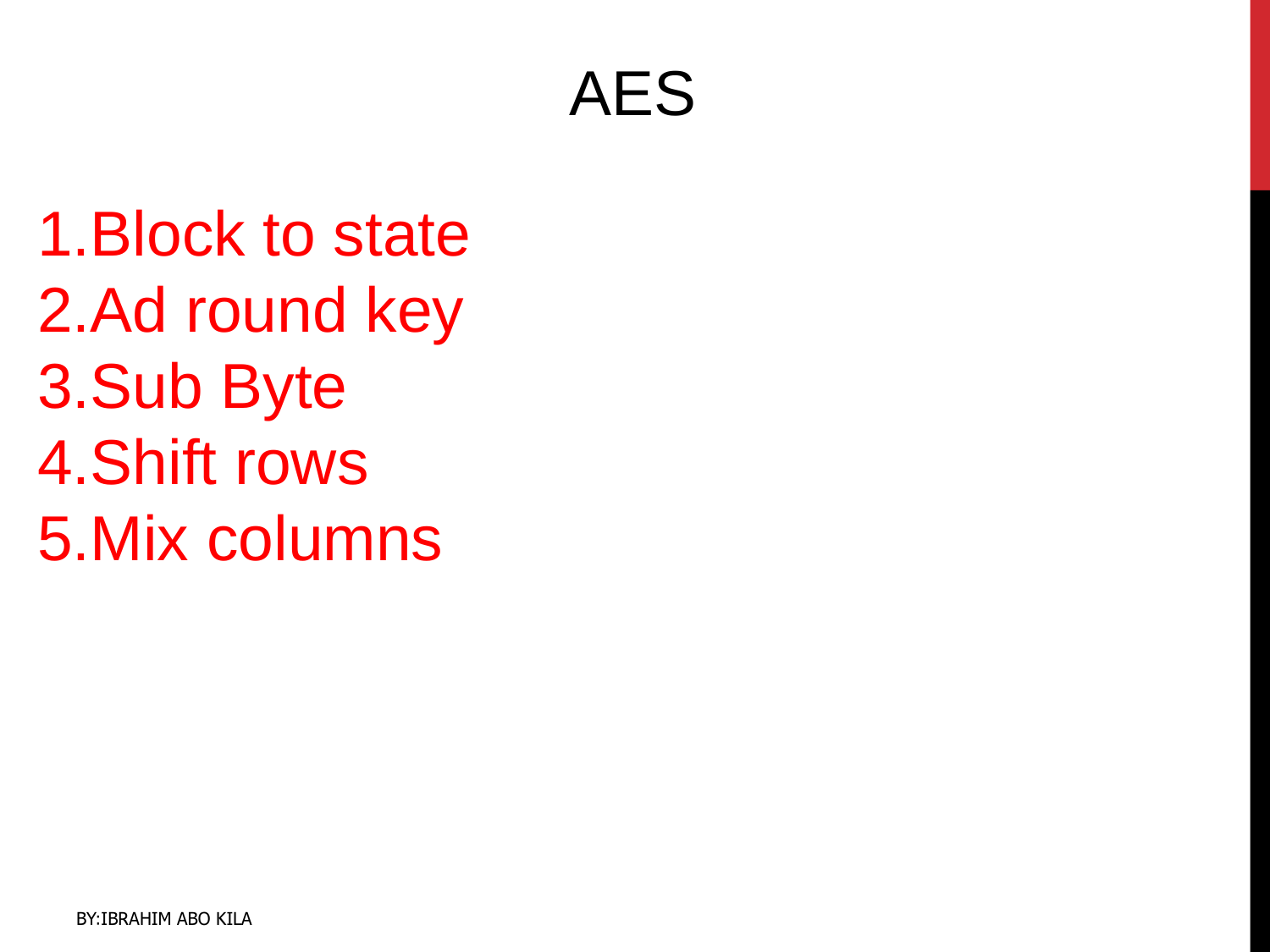

AES
Block to state
Ad round key
Sub Byte
Shift rows
Mix columns
BY:IBRAHIM ABO KILA